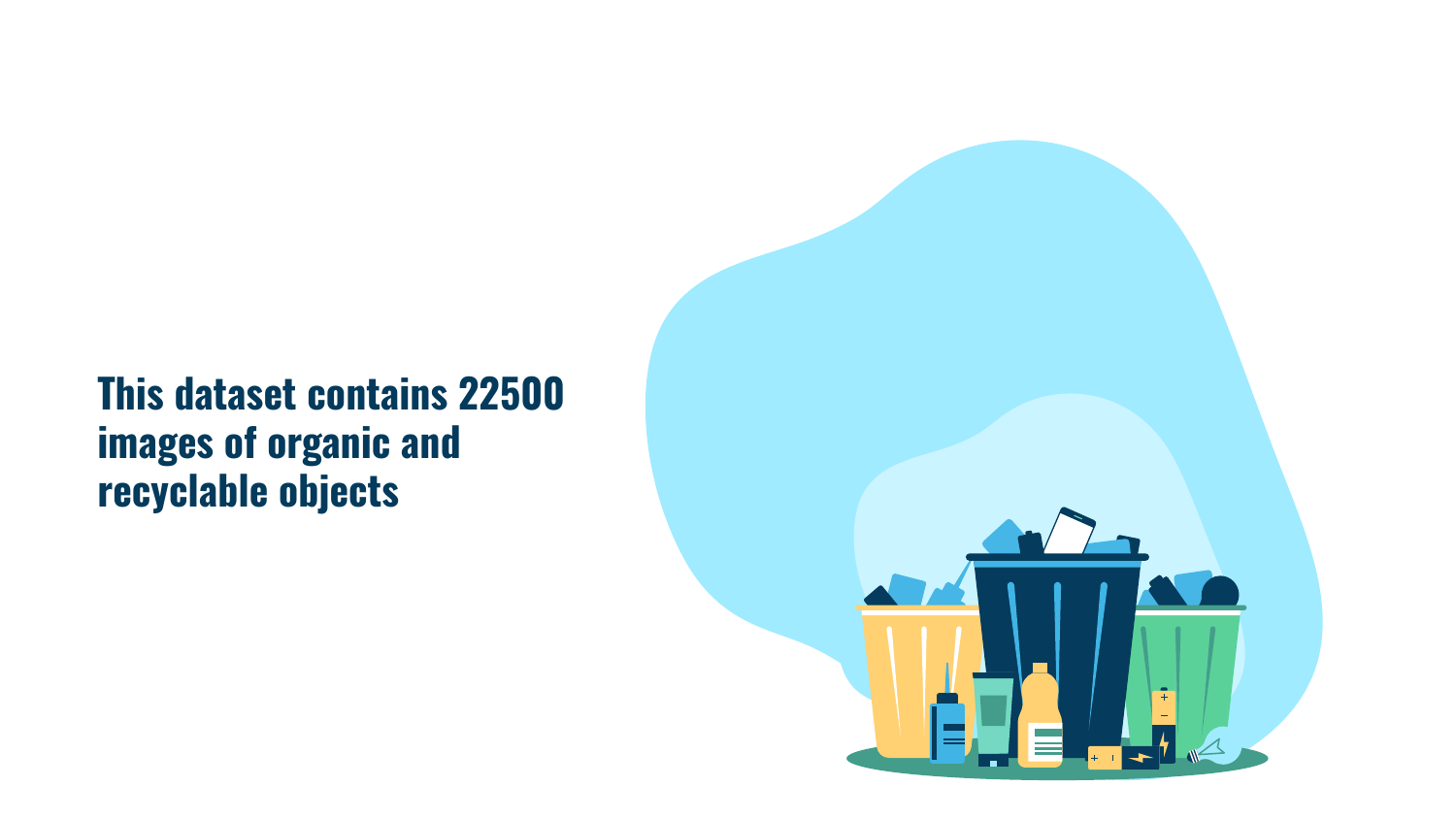

# This dataset contains 22500 images of organic and recyclable objects